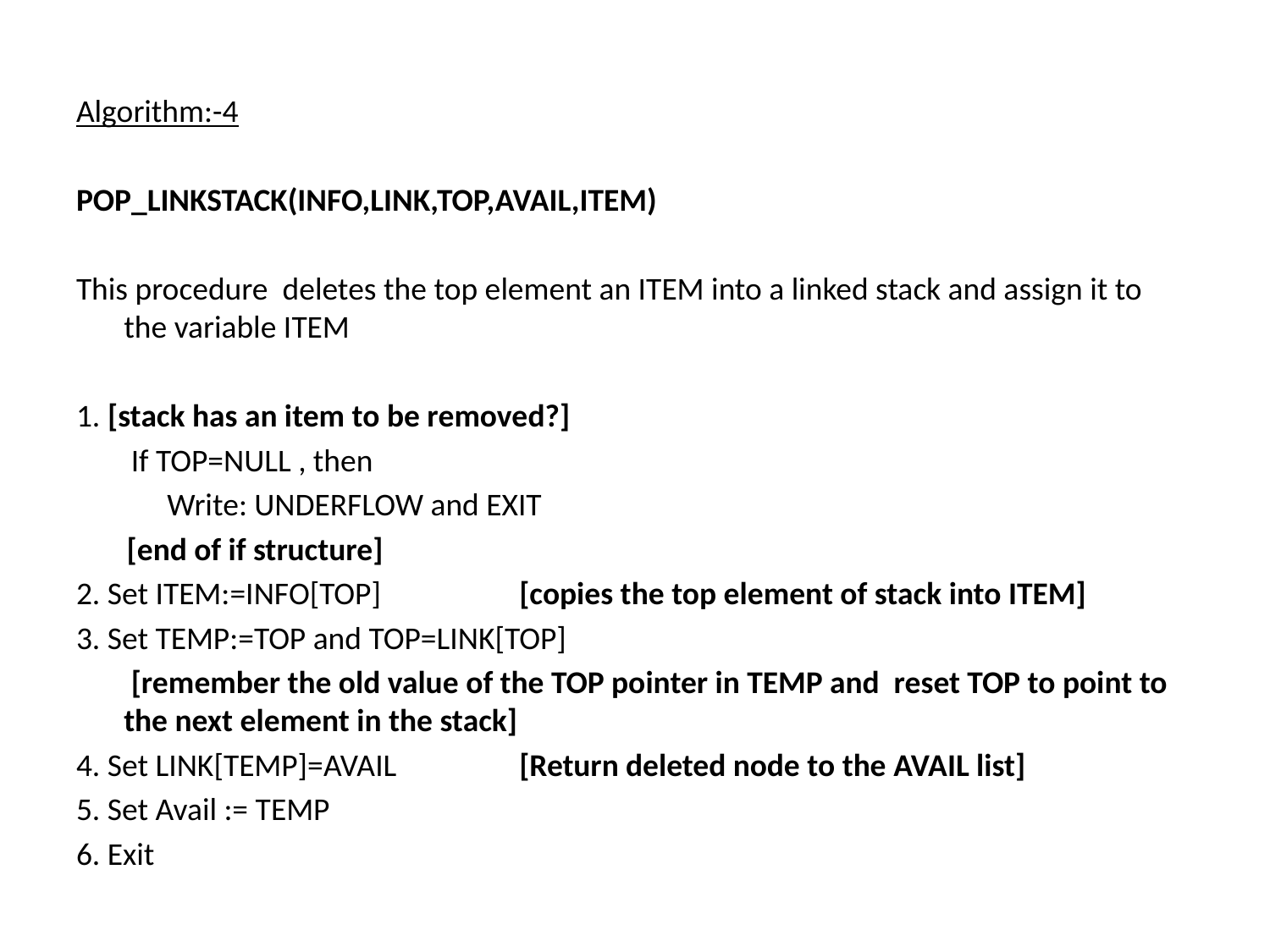

Algorithm:-4

POP_LINKSTACK(INFO,LINK,TOP,AVAIL,ITEM)

This procedure  deletes the top element an ITEM into a linked stack and assign it to the variable ITEM

1. [stack has an item to be removed?]
   	 If TOP=NULL , then
	      Write: UNDERFLOW and EXIT
       [end of if structure]
2. Set ITEM:=INFO[TOP]	  [copies the top element of stack into ITEM]
3. Set TEMP:=TOP and TOP=LINK[TOP]
  	 [remember the old value of the TOP pointer in TEMP and  reset TOP to point to the next element in the stack]
4. Set LINK[TEMP]=AVAIL      	  [Return deleted node to the AVAIL list]
5. Set Avail := TEMP
6. Exit